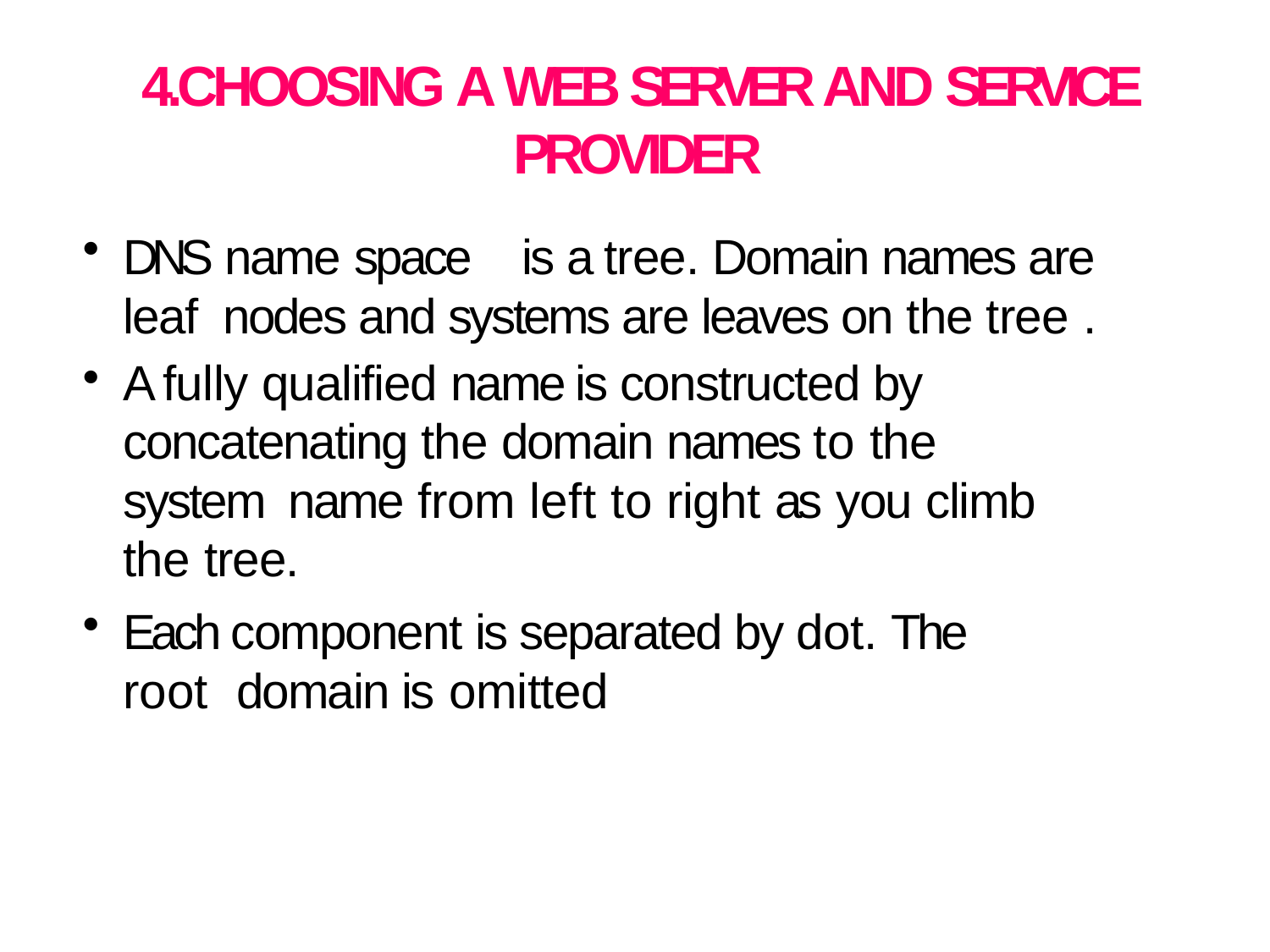

# 4.CHOOSING A WEB SERVER AND SERVICE  PROVIDER
DNS name space	is a tree. Domain names are leaf  nodes and systems are leaves on the tree .
A fully qualified name is constructed by  concatenating the domain names to the system  name from left to right as you climb the tree.
Each component is separated by dot. The root  domain is omitted